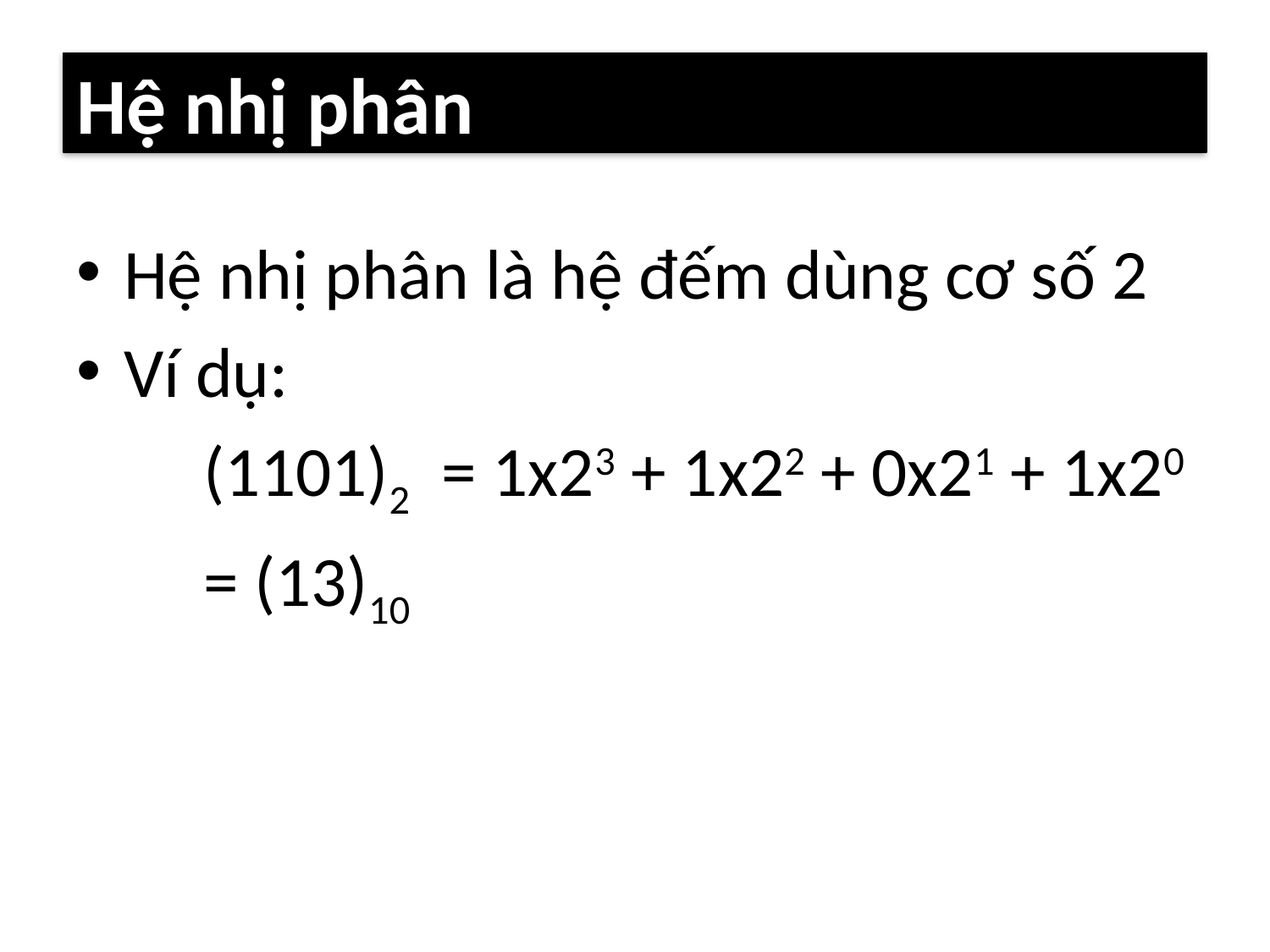

# Hệ nhị phân
Hệ nhị phân là hệ đếm dùng cơ số 2
Ví dụ:
	(1101)2  = 1x23 + 1x22 + 0x21 + 1x20
	= (13)10